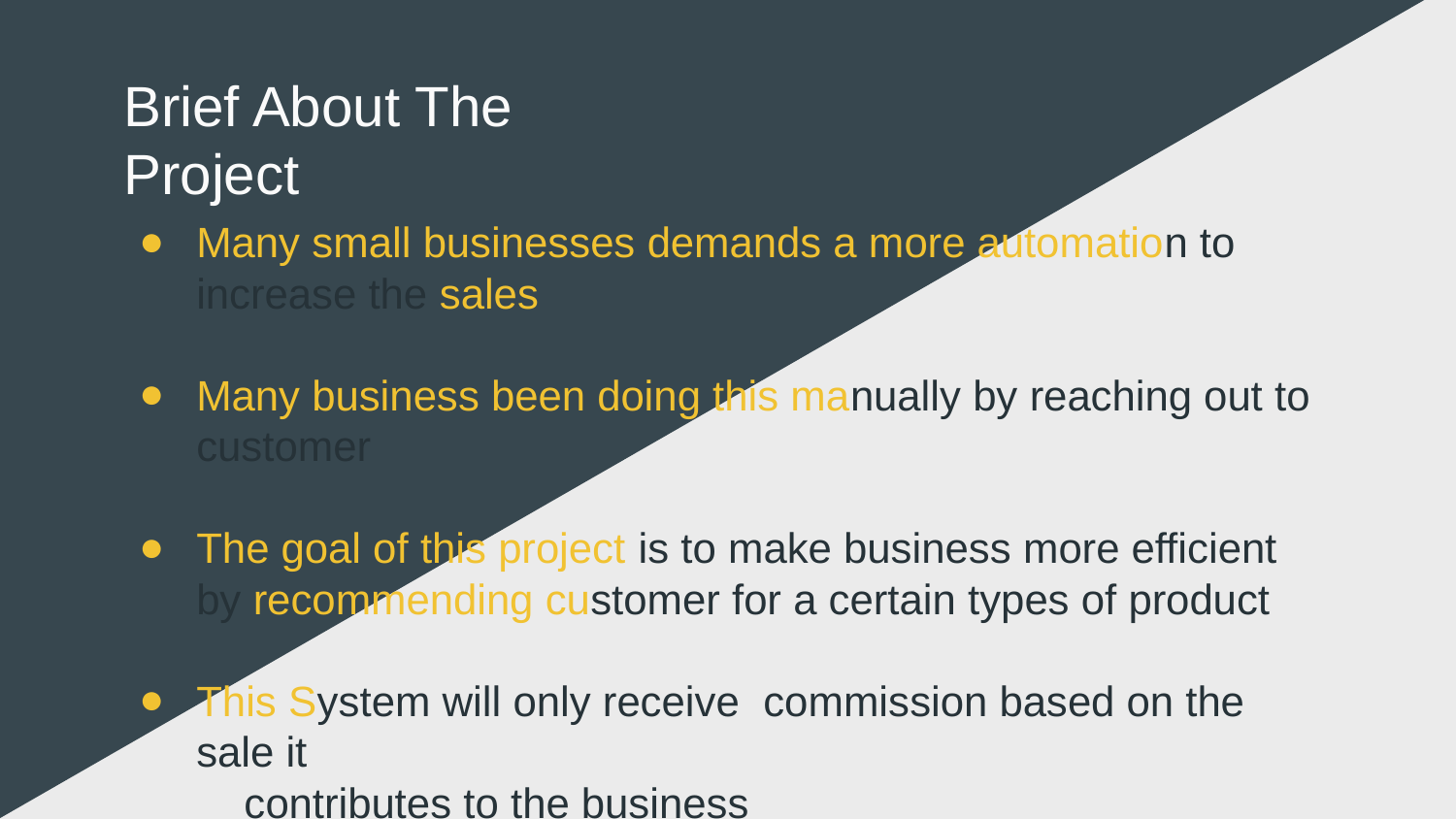

Brief About The Project
Many small businesses demands a more automation to increase the sales

Many business been doing this manually by reaching out to customer

The goal of this project is to make business more efficient by recommending customer for a certain types of product

This System will only receive  commission based on the sale it
    contributes to the business